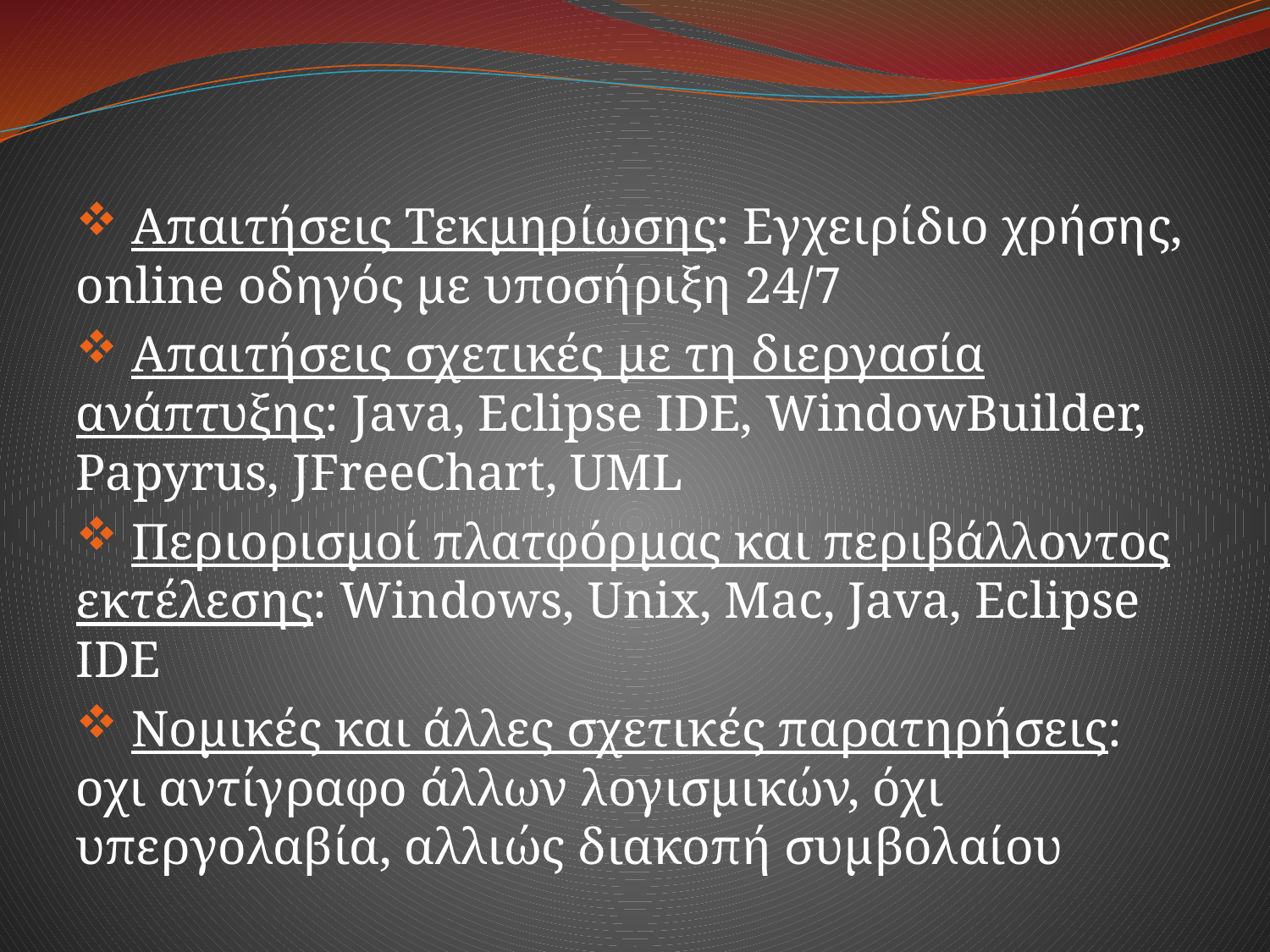

#
 Απαιτήσεις Τεκμηρίωσης: Εγχειρίδιο χρήσης, online οδηγός με υποσήριξη 24/7
 Απαιτήσεις σχετικές με τη διεργασία ανάπτυξης: Java, Eclipse IDE, WindowBuilder, Papyrus, JFreeChart, UML
 Περιορισμοί πλατφόρμας και περιβάλλοντος εκτέλεσης: Windows, Unix, Mac, Java, Eclipse IDE
 Νομικές και άλλες σχετικές παρατηρήσεις: οχι αντίγραφο άλλων λογισμικών, όχι υπεργολαβία, αλλιώς διακοπή συμβολαίου